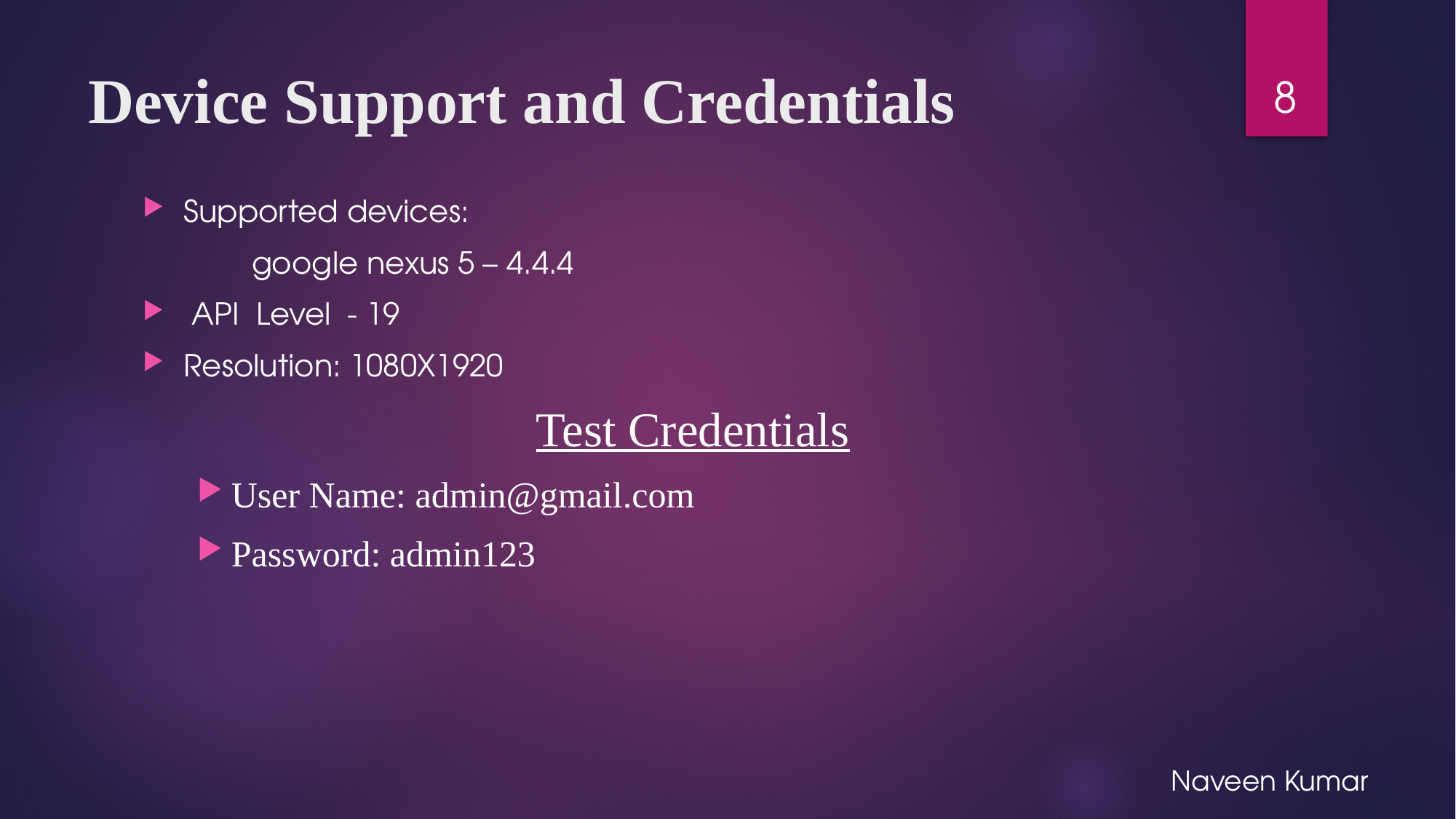

8
# Device Support and Credentials
Supported devices:
	google nexus 5 – 4.4.4
 API  Level  - 19
Resolution: 1080X1920
Test Credentials
User Name: admin@gmail.com
Password: admin123
Naveen Kumar